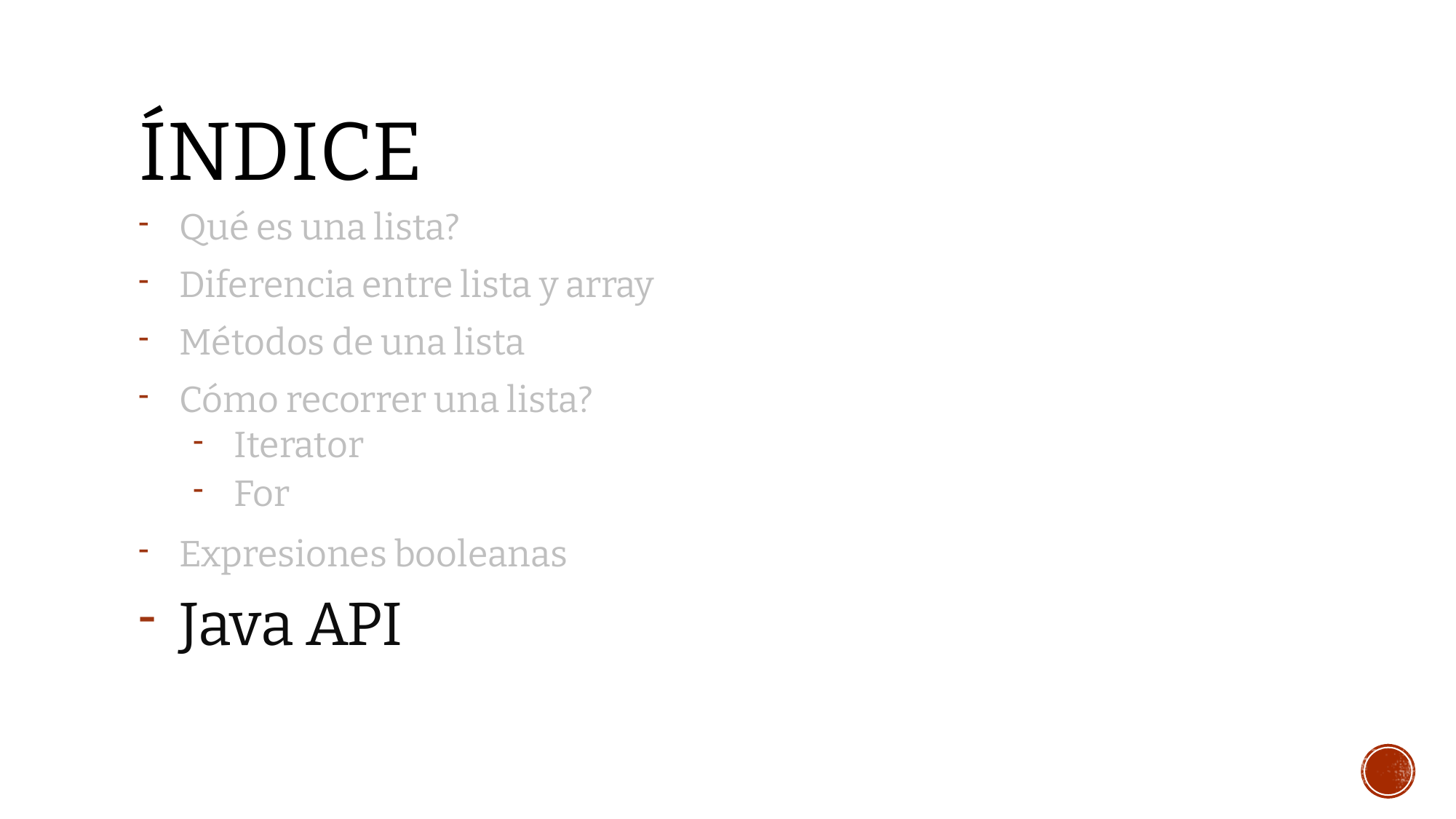

# Índice
Qué es una lista?
Diferencia entre lista y array
Métodos de una lista
Cómo recorrer una lista?
Iterator
For
Expresiones booleanas
Java API